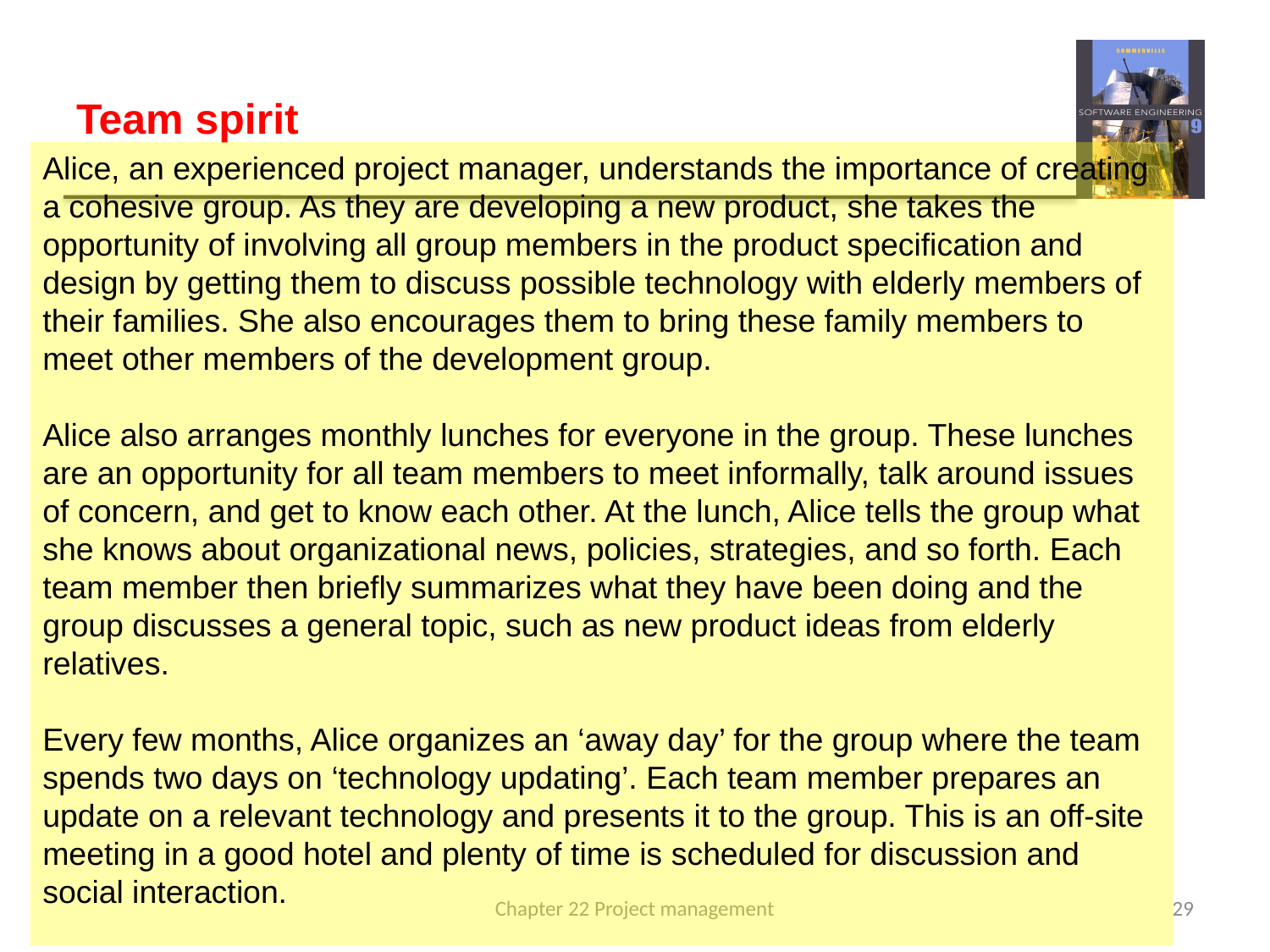

# Team spirit
Alice, an experienced project manager, understands the importance of creating a cohesive group. As they are developing a new product, she takes the opportunity of involving all group members in the product specification and design by getting them to discuss possible technology with elderly members of their families. She also encourages them to bring these family members to meet other members of the development group.

Alice also arranges monthly lunches for everyone in the group. These lunches are an opportunity for all team members to meet informally, talk around issues of concern, and get to know each other. At the lunch, Alice tells the group what she knows about organizational news, policies, strategies, and so forth. Each team member then briefly summarizes what they have been doing and the group discusses a general topic, such as new product ideas from elderly relatives.

Every few months, Alice organizes an ‘away day’ for the group where the team spends two days on ‘technology updating’. Each team member prepares an update on a relevant technology and presents it to the group. This is an off-site meeting in a good hotel and plenty of time is scheduled for discussion and social interaction.

Chapter 22 Project management
29